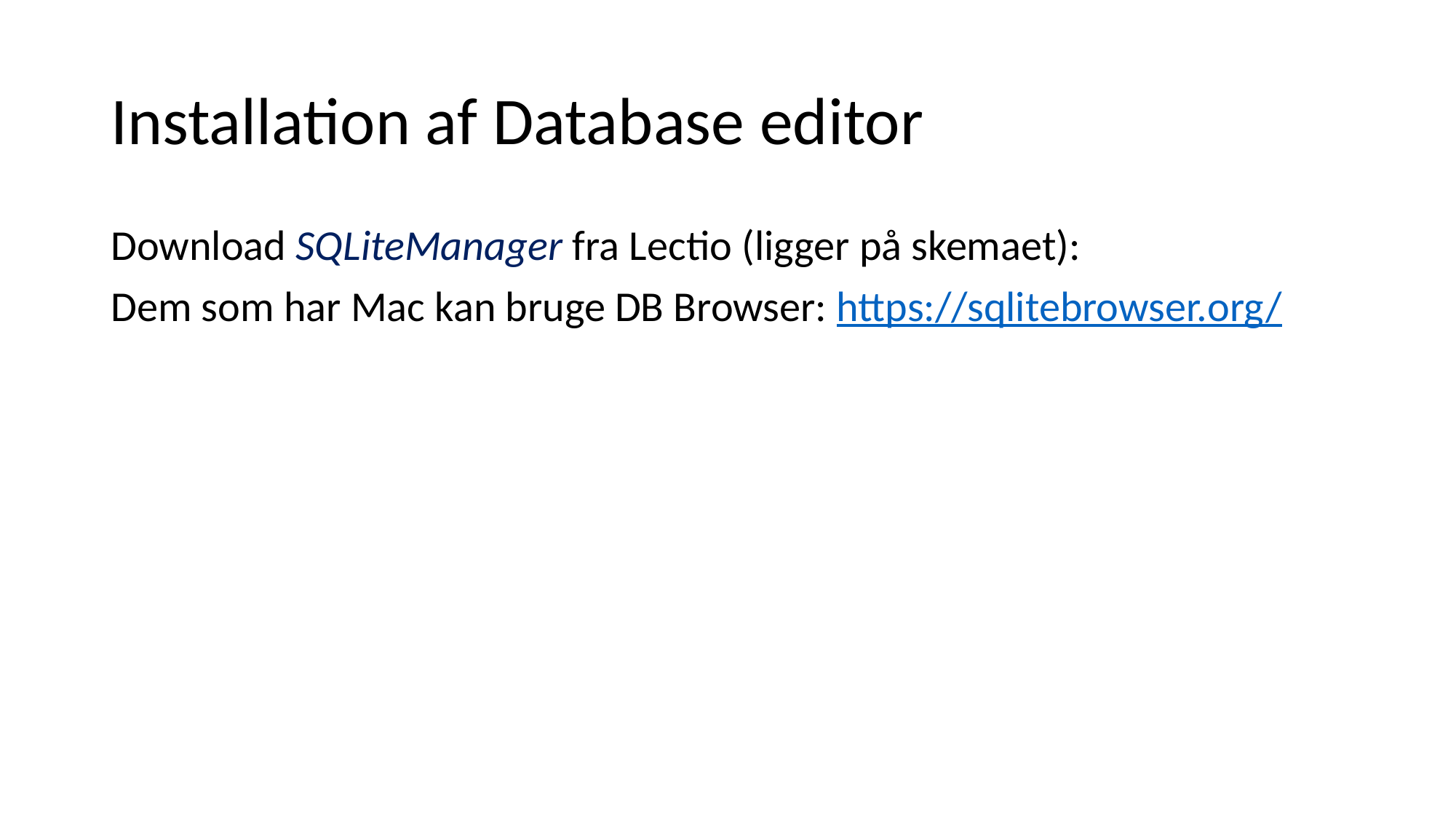

# Installation af Database editor
Download SQLiteManager fra Lectio (ligger på skemaet):
Dem som har Mac kan bruge DB Browser: https://sqlitebrowser.org/